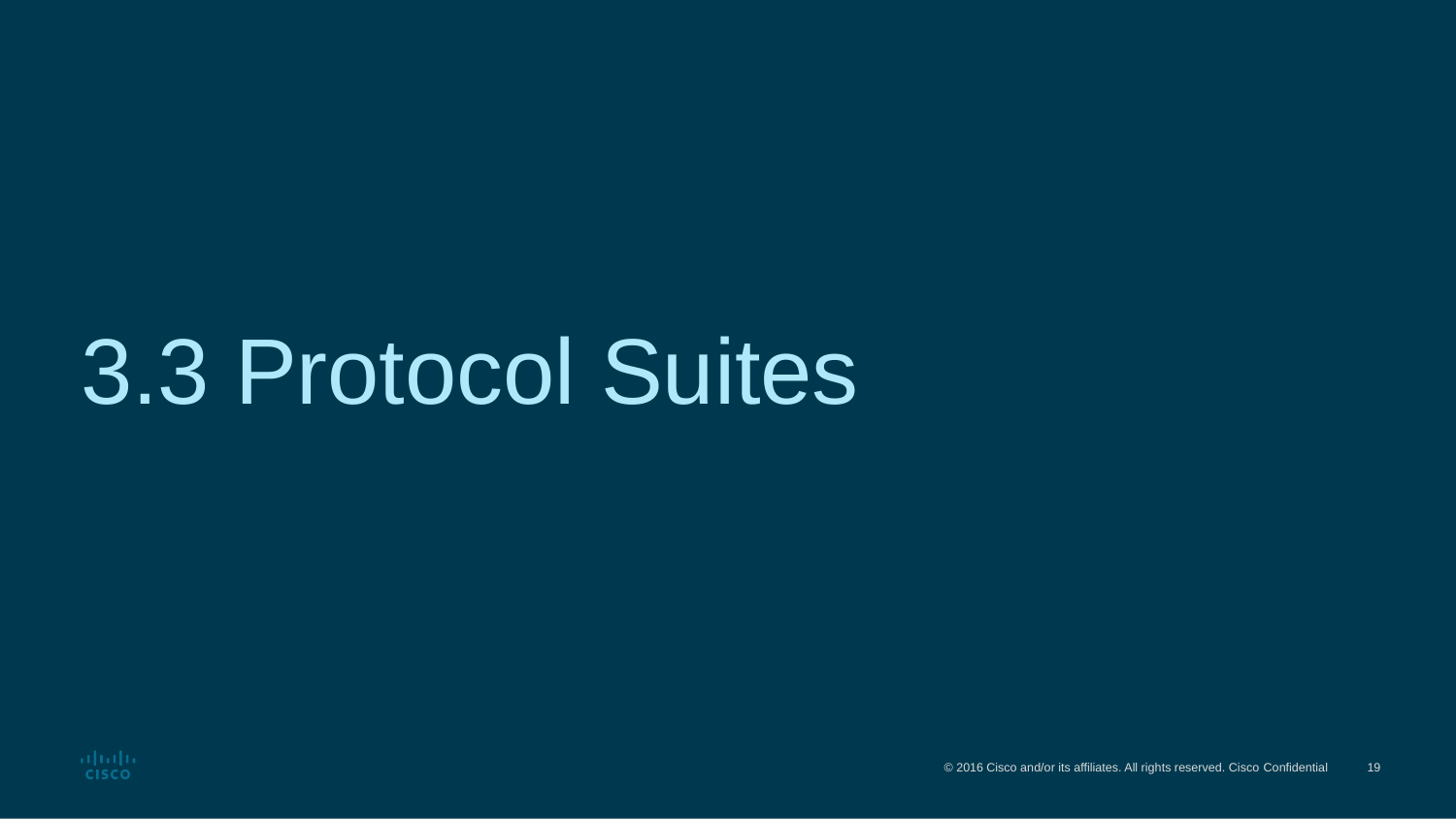

# 3.3 Protocol Suites
© 2016 Cisco and/or its affiliates. All rights reserved. Cisco Confidential
19